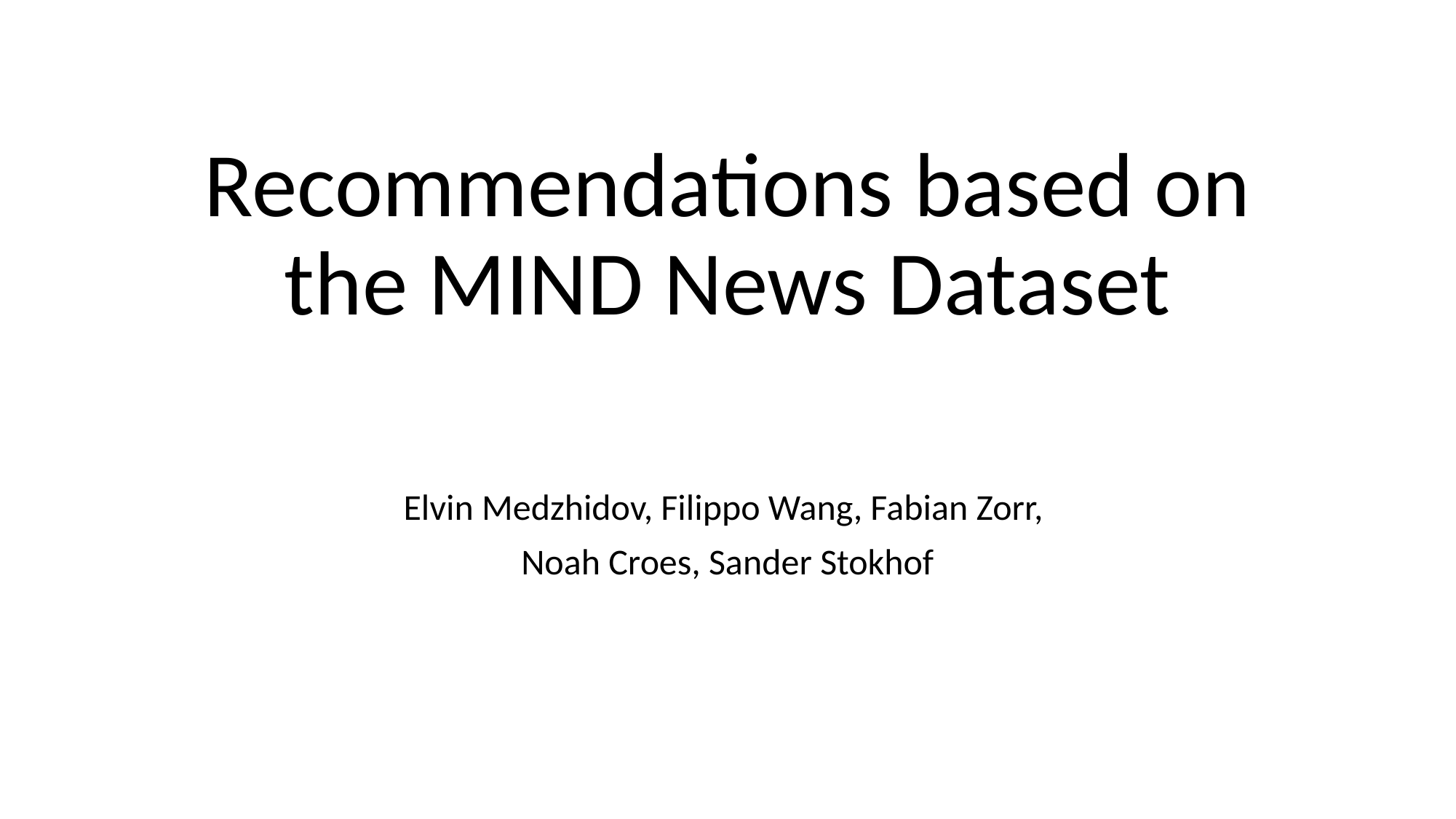

# Recommendations based on the MIND News Dataset
Elvin Medzhidov, Filippo Wang, Fabian Zorr,
Noah Croes, Sander Stokhof